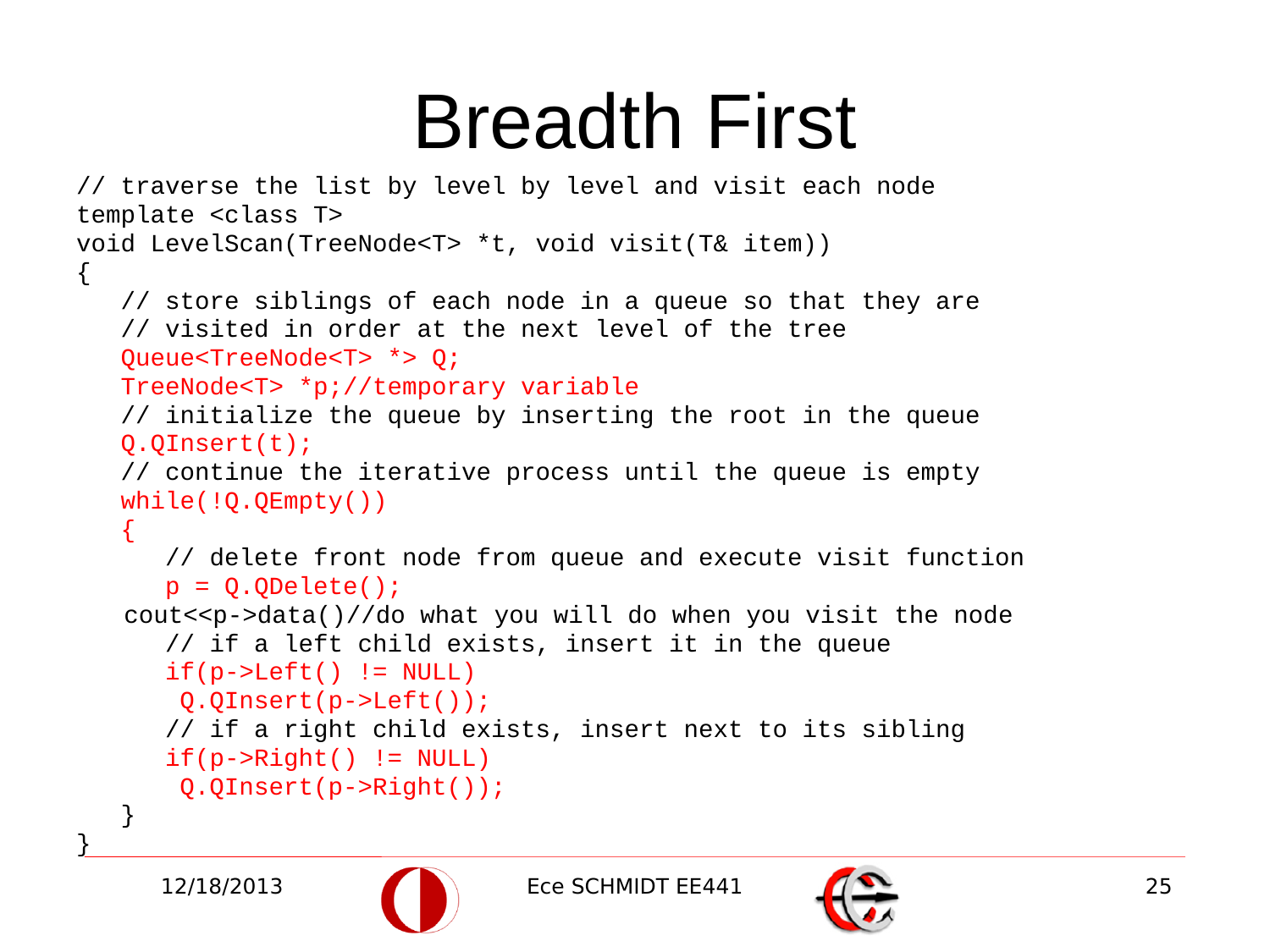

# Breadth First
// traverse the list by level by level and visit each node
template <class T>
void LevelScan(TreeNode<T> *t, void visit(T& item))
{
   // store siblings of each node in a queue so that they are
   // visited in order at the next level of the tree
   Queue<TreeNode<T> *> Q;
   TreeNode<T> *p;//temporary variable
   // initialize the queue by inserting the root in the queue
   Q.QInsert(t);
   // continue the iterative process until the queue is empty
   while(!Q.QEmpty())
   {
      // delete front node from queue and execute visit function
      p = Q.QDelete();
	cout<<p->data()//do what you will do when you visit the node
      // if a left child exists, insert it in the queue
      if(p->Left() != NULL)
       Q.QInsert(p->Left());
      // if a right child exists, insert next to its sibling
      if(p->Right() != NULL)
       Q.QInsert(p->Right());
   }
}
12/18/2013
Ece SCHMIDT EE441
25